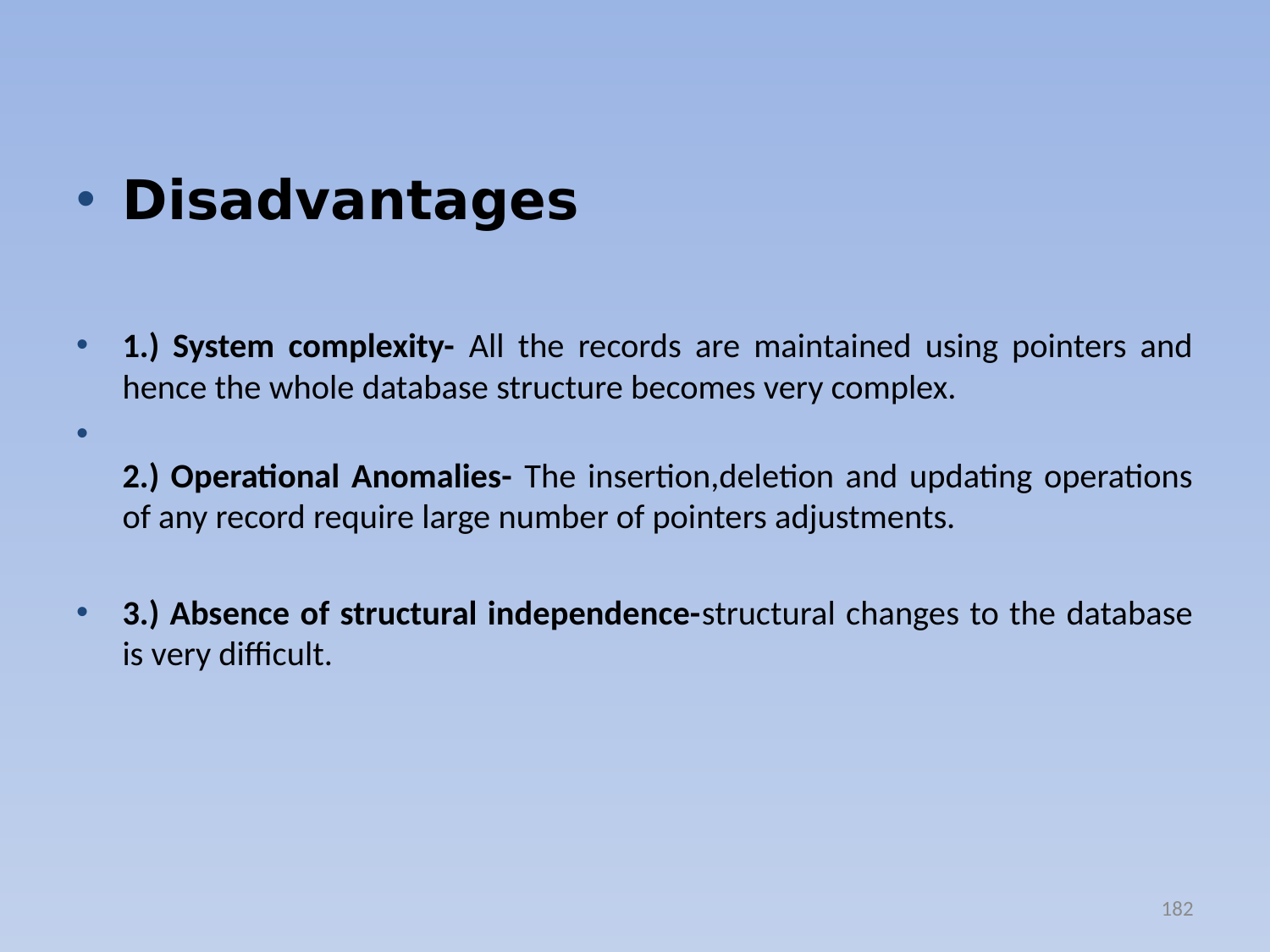

Disadvantages

1.) System complexity- All the records are maintained using pointers and hence the whole database structure becomes very complex.
2.) Operational Anomalies- The insertion,deletion and updating operations of any record require large number of pointers adjustments.

3.) Absence of structural independence-structural changes to the database is very difficult.

182